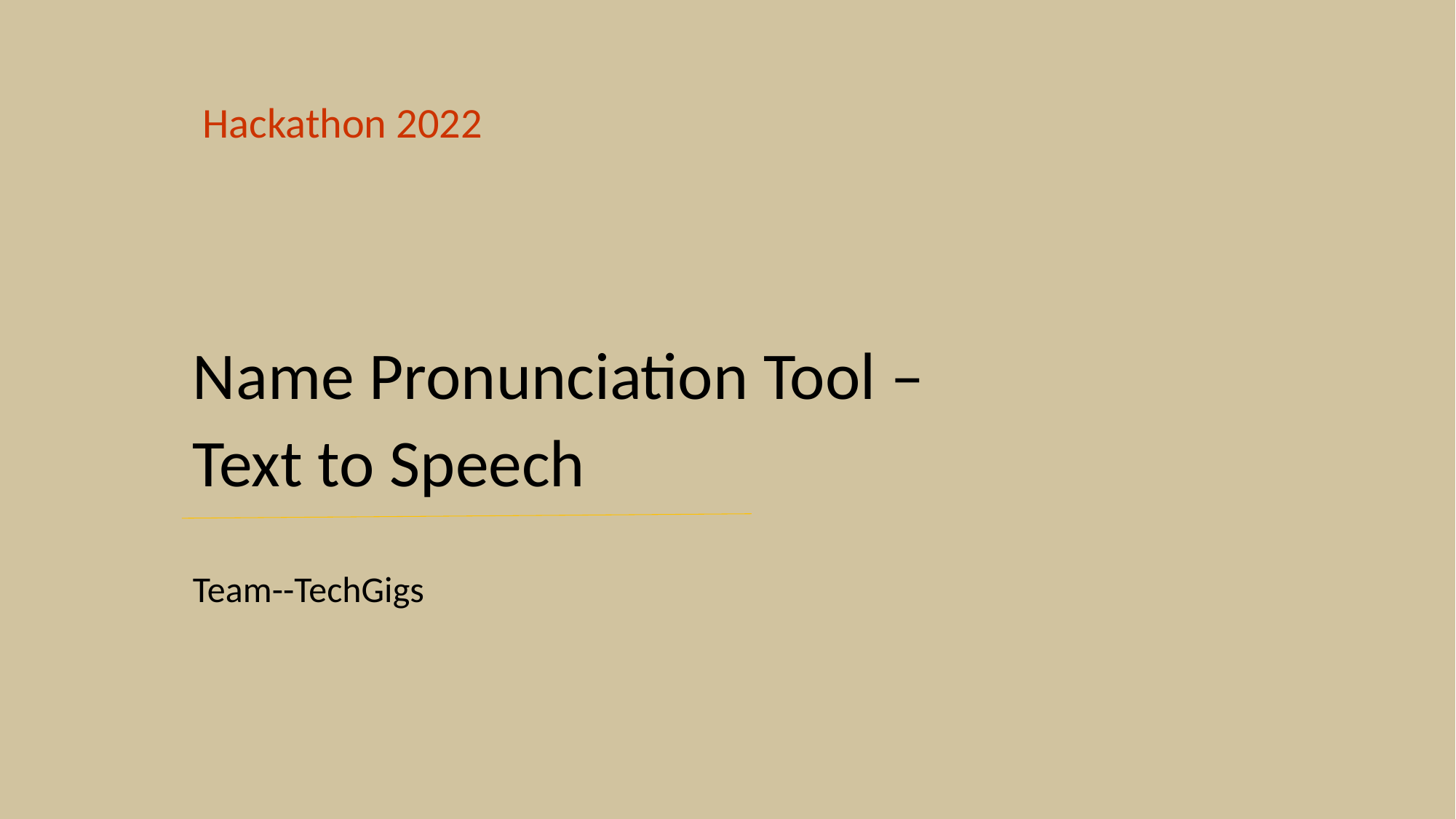

Hackathon 2022
Name Pronunciation Tool –
Text to Speech

Team--TechGigs